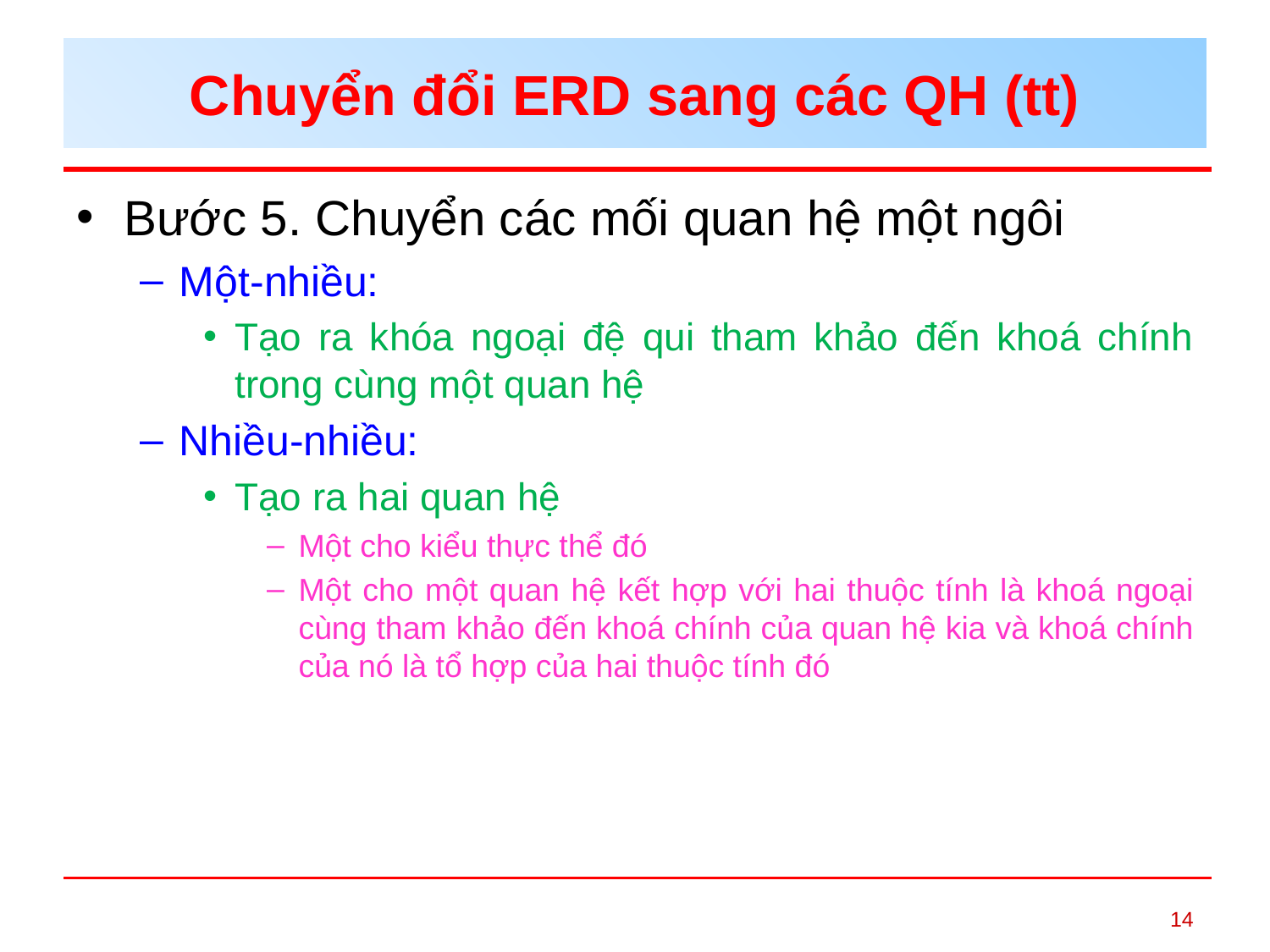

# Chuyển đổi ERD sang các QH (tt)
Bước 5. Chuyển các mối quan hệ một ngôi
Một-nhiều:
Tạo ra khóa ngoại đệ qui tham khảo đến khoá chính trong cùng một quan hệ
Nhiều-nhiều:
Tạo ra hai quan hệ
Một cho kiểu thực thể đó
Một cho một quan hệ kết hợp với hai thuộc tính là khoá ngoại cùng tham khảo đến khoá chính của quan hệ kia và khoá chính của nó là tổ hợp của hai thuộc tính đó

14